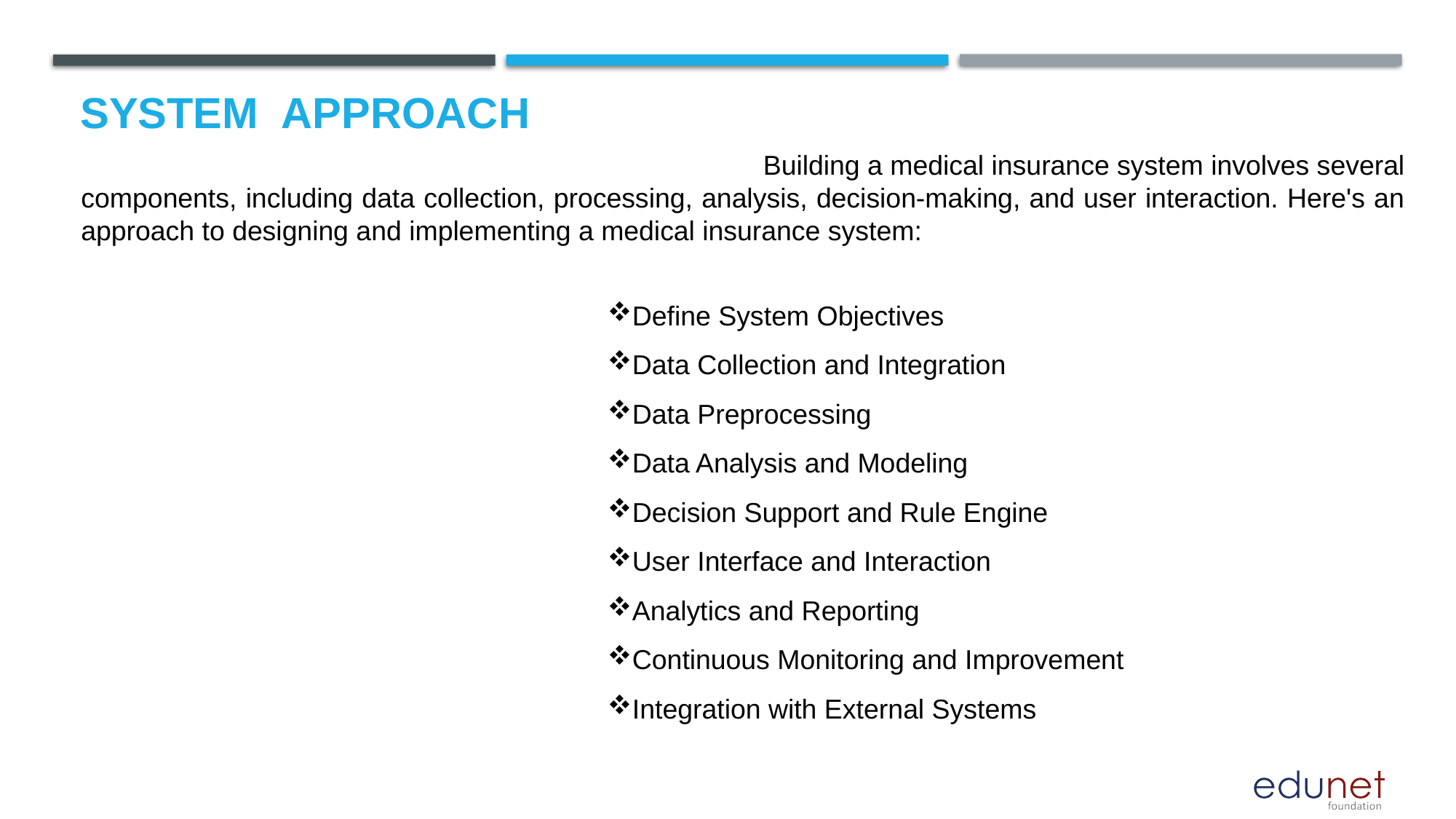

# System  Approach
                                                                                         Building a medical insurance system involves several components, including data collection, processing, analysis, decision-making, and user interaction. Here's an approach to designing and implementing a medical insurance system:
Define System Objectives
Data Collection and Integration
Data Preprocessing
Data Analysis and Modeling
Decision Support and Rule Engine
User Interface and Interaction
Analytics and Reporting
Continuous Monitoring and Improvement
Integration with External Systems